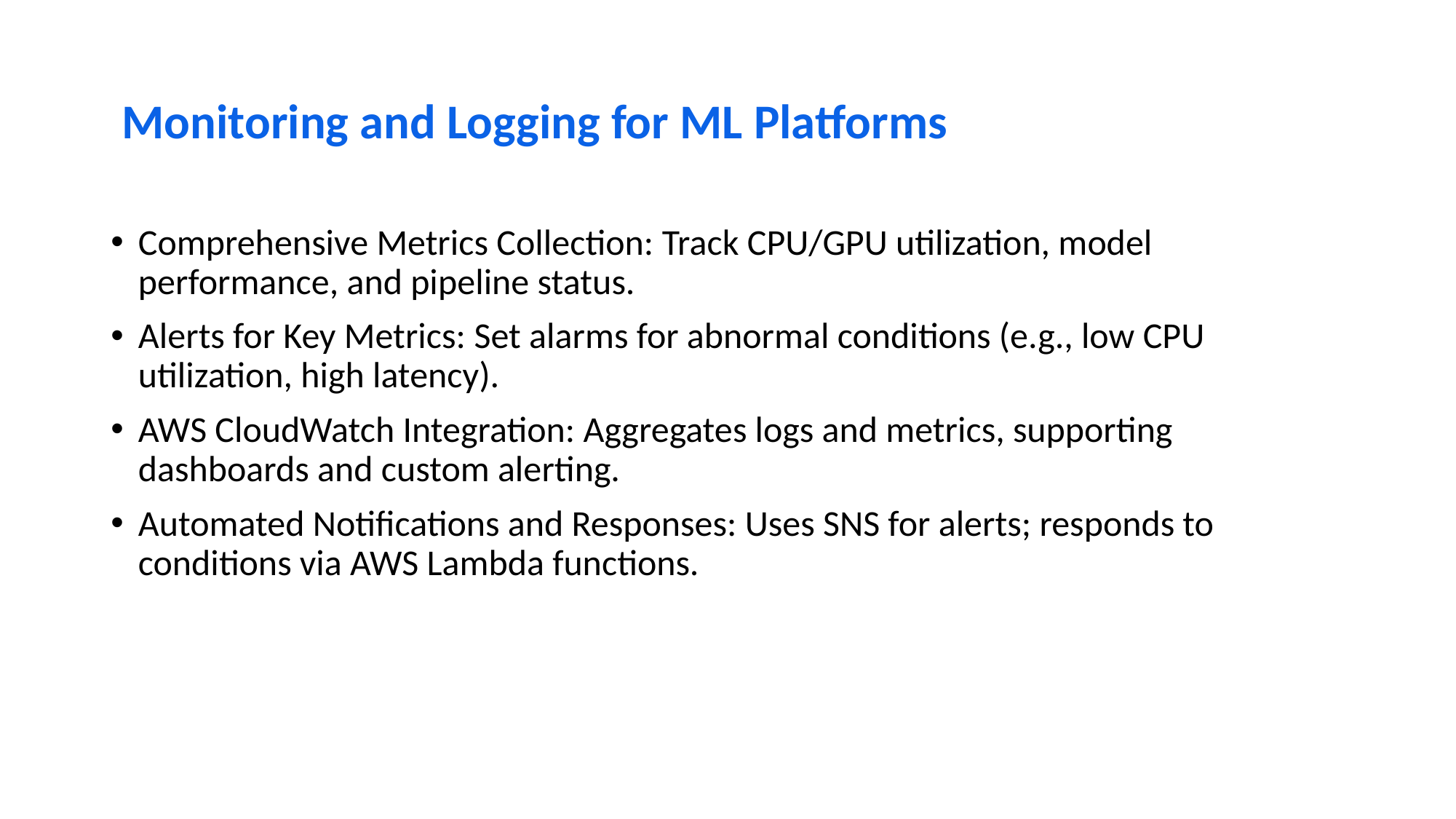

# Monitoring and Logging for ML Platforms
Comprehensive Metrics Collection: Track CPU/GPU utilization, model performance, and pipeline status.
Alerts for Key Metrics: Set alarms for abnormal conditions (e.g., low CPU utilization, high latency).
AWS CloudWatch Integration: Aggregates logs and metrics, supporting dashboards and custom alerting.
Automated Notifications and Responses: Uses SNS for alerts; responds to conditions via AWS Lambda functions.